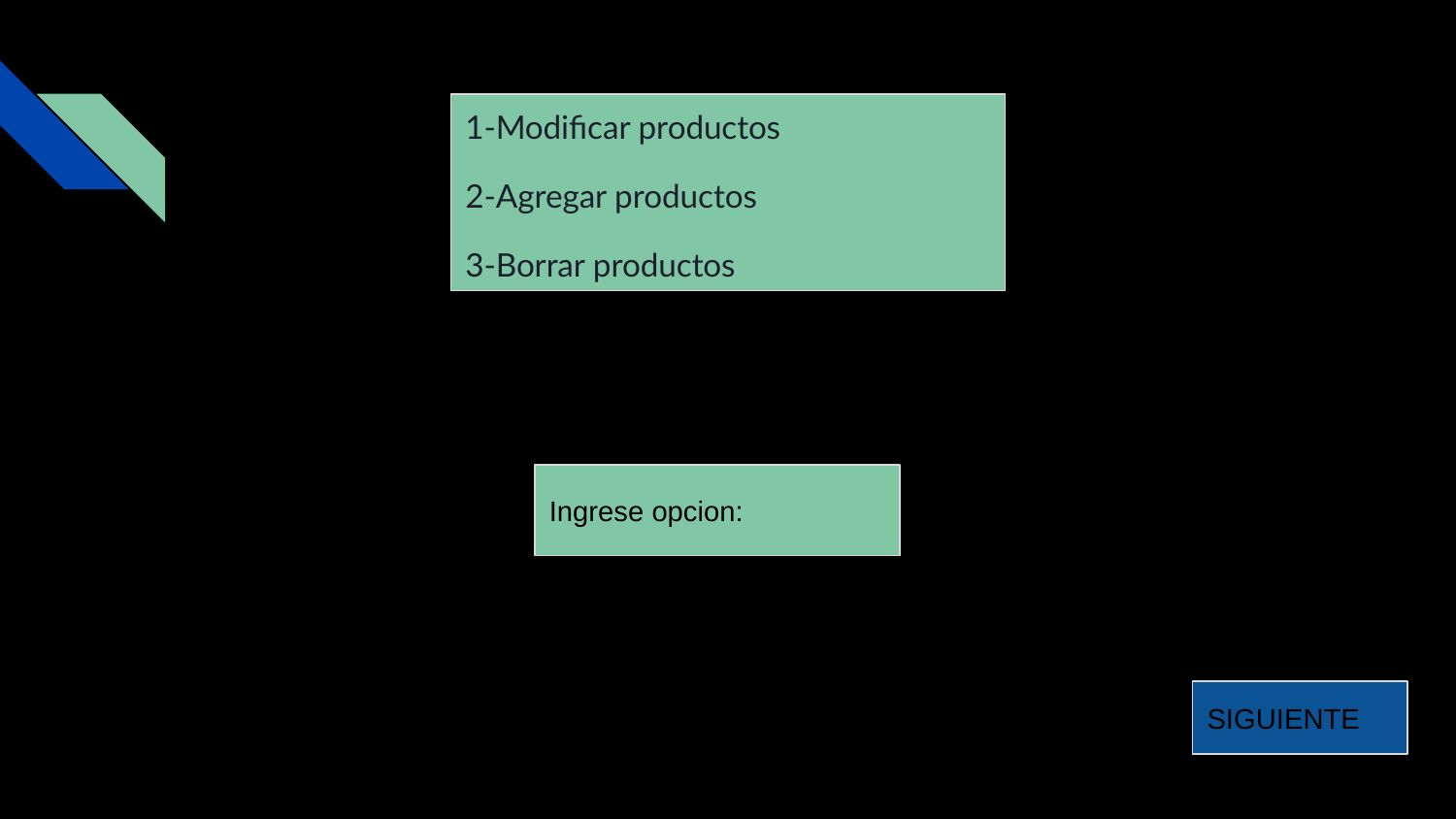

1-Modificar productos
2-Agregar productos
3-Borrar productos
Ingrese opcion:
SIGUIENTE